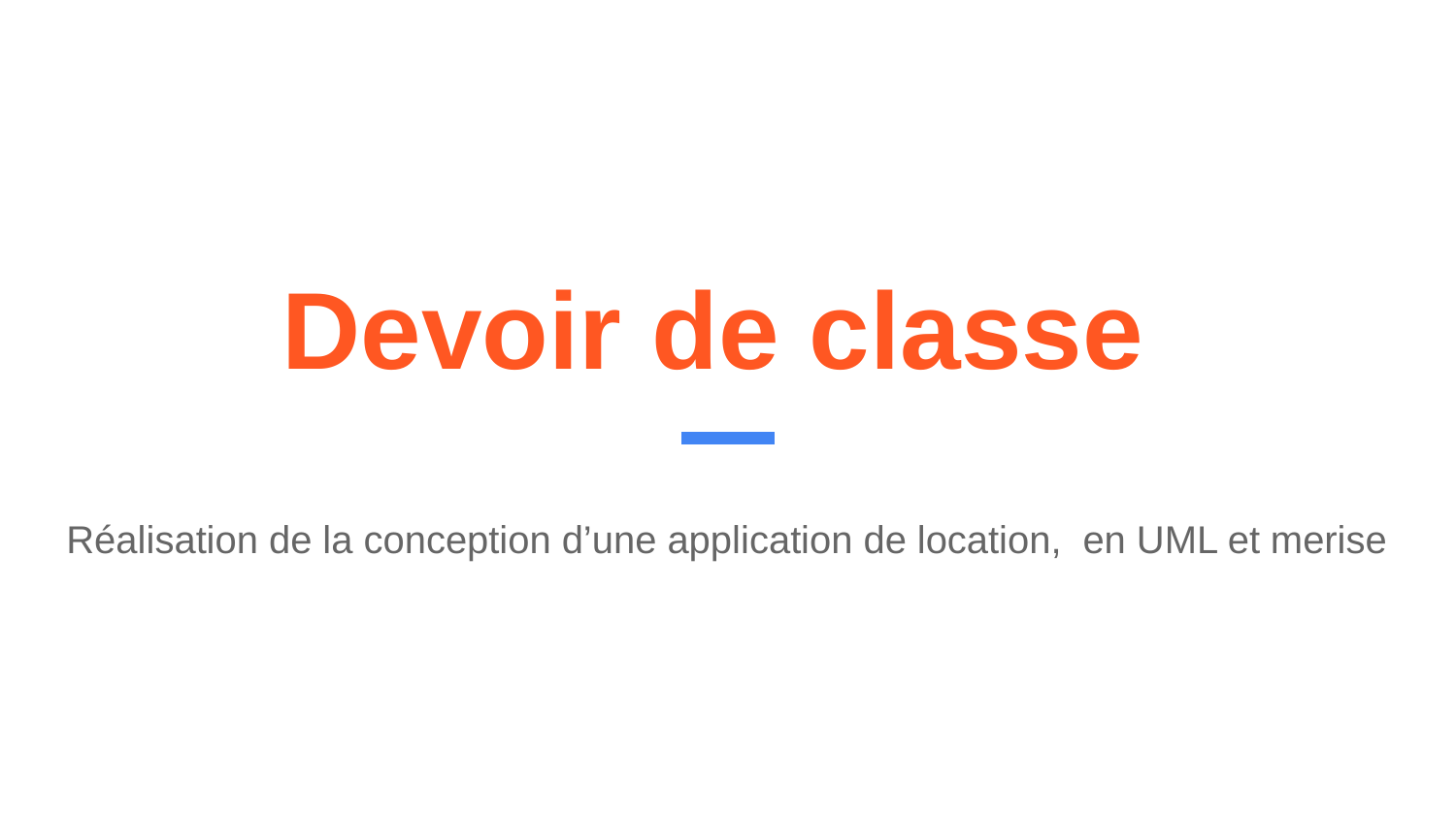

# Devoir de classe
Réalisation de la conception d’une application de location,  en UML et merise